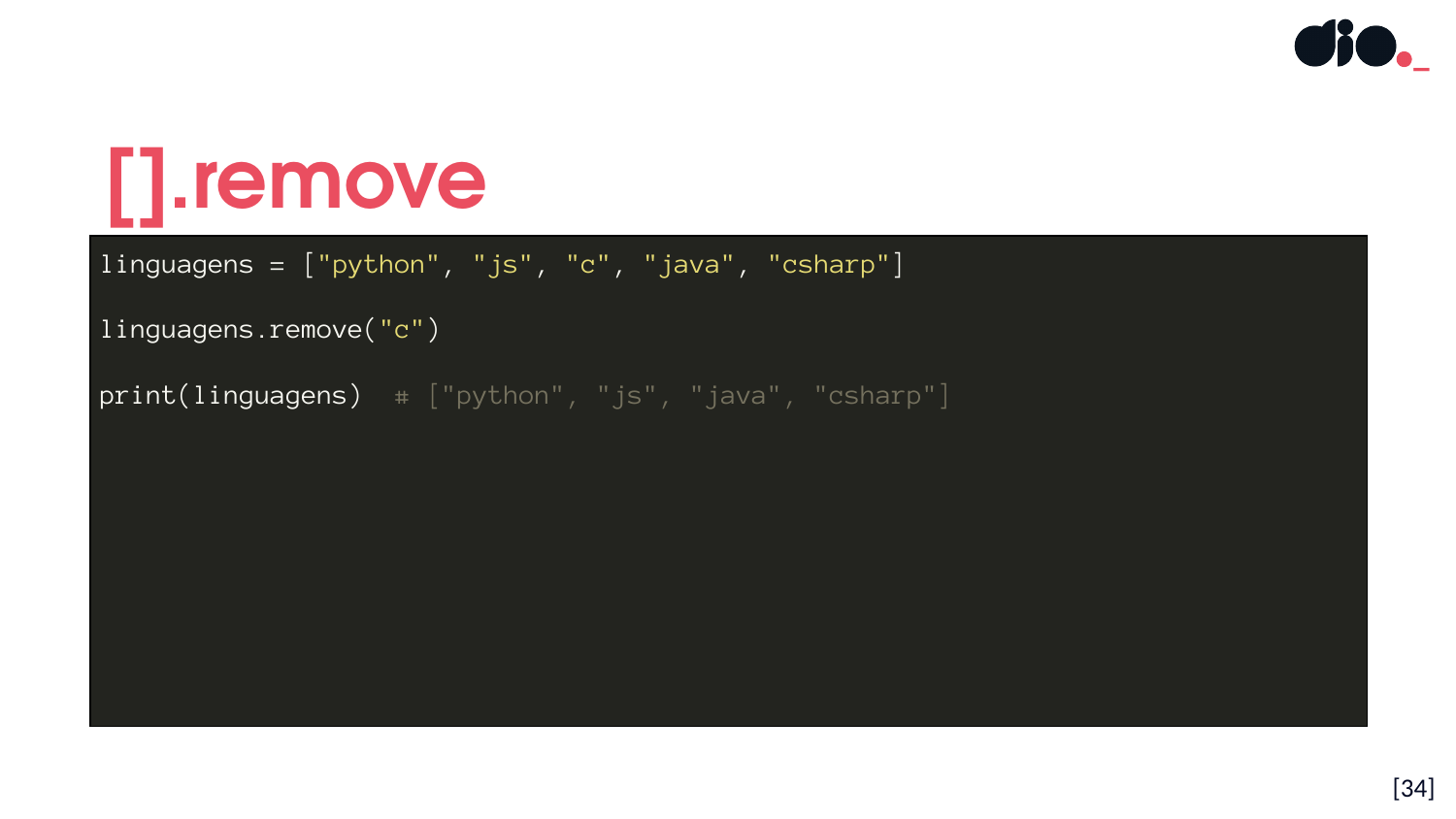

[].remove

| linguagens = ["python", "js", "c", "java", "csharp"] linguagens.remove("c") print(linguagens) # ["python", "js", "java", "csharp"] |
| --- |
[34]